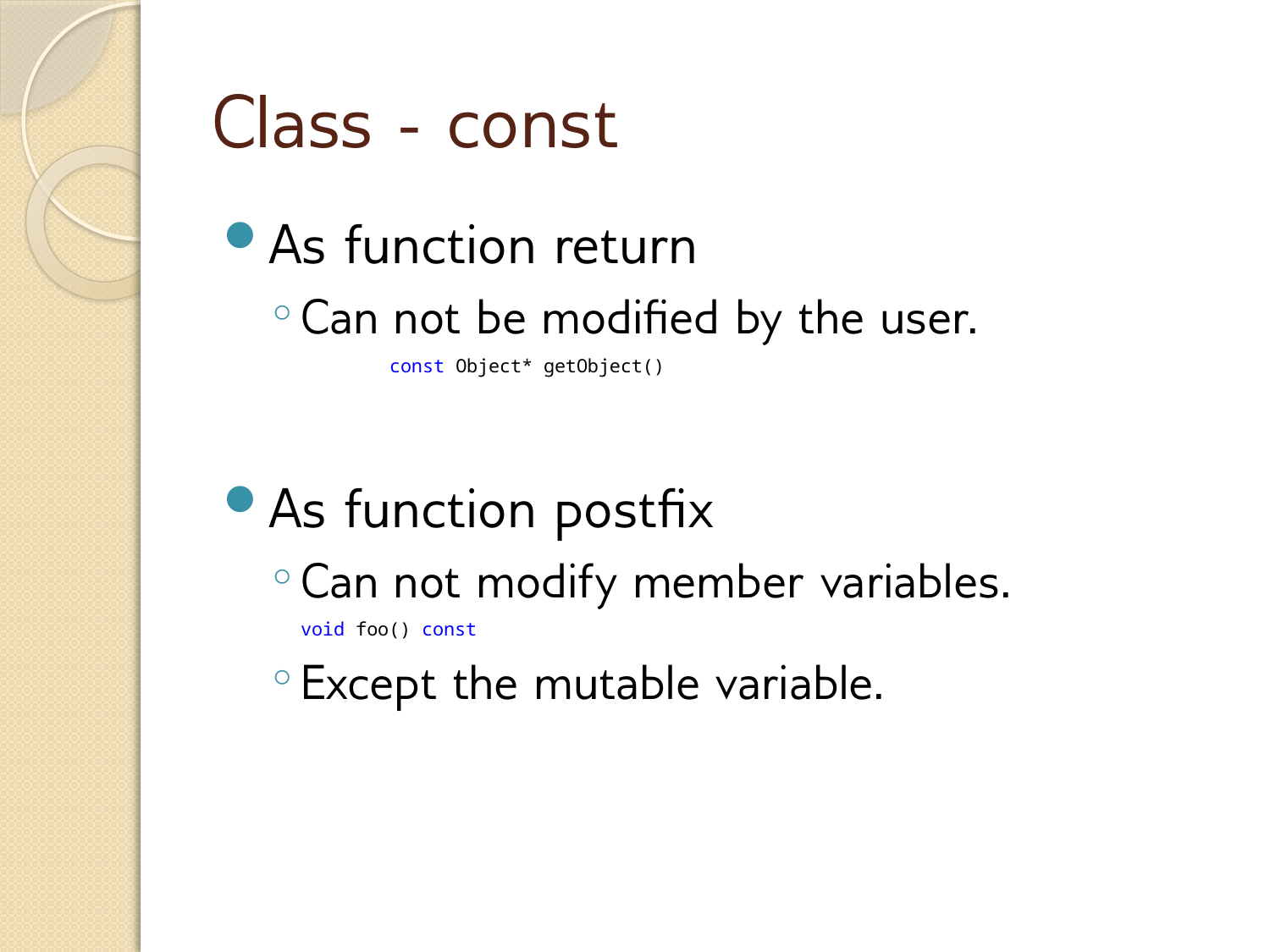

# Class - const
As function return
Can not be modified by the user.
		const Object* getObject()

As function postfix
Can not modify member variables.
	void foo() const
Except the mutable variable.